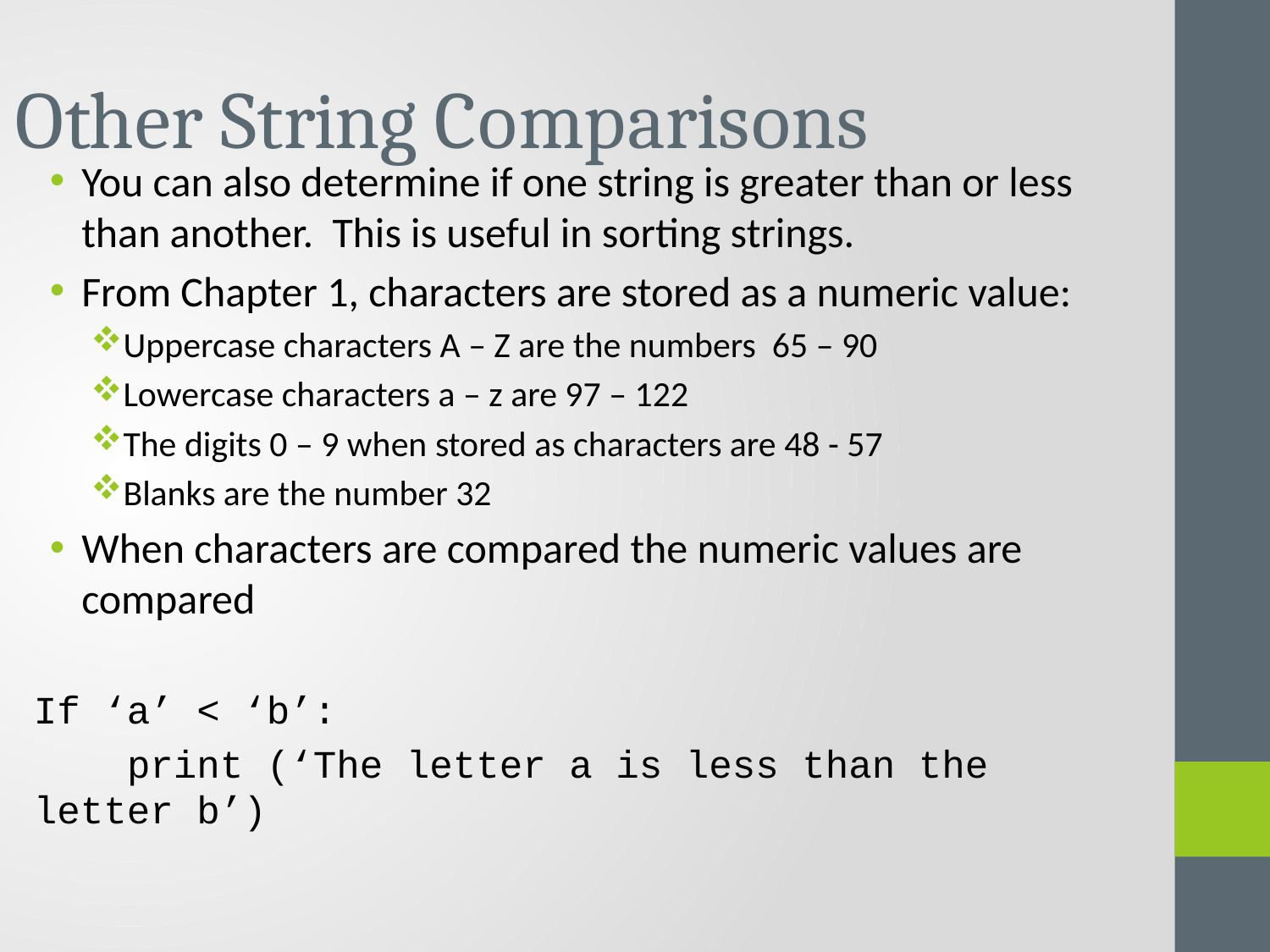

# Other String Comparisons
You can also determine if one string is greater than or less than another.  This is useful in sorting strings.
From Chapter 1, characters are stored as a numeric value:
Uppercase characters A – Z are the numbers  65 – 90
Lowercase characters a – z are 97 – 122
The digits 0 – 9 when stored as characters are 48 - 57
Blanks are the number 32
When characters are compared the numeric values are compared

If ‘a’ < ‘b’:
    print (‘The letter a is less than the letter b’)